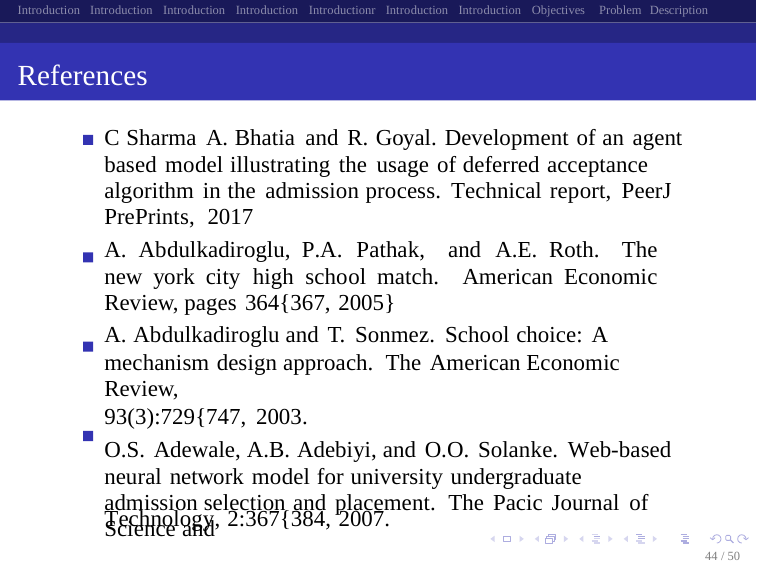

Introduction   Introduction   Introduction   Introduction   Introductionr   Introduction   Introduction   Objectives    Problem  Description

References
C Sharma A. Bhatia and R. Goyal. Development of an agent
based model illustrating the usage of deferred acceptance algorithm in the admission process. Technical report, PeerJ PrePrints,  2017
A. Abdulkadiroglu, P.A. Pathak,  and A.E. Roth.  The new york city high school match.  American Economic Review, pages 364{367, 2005}
A. Abdulkadiroglu and T. Sonmez. School choice: A
mechanism design approach.  The American Economic Review,
93(3):729{747, 2003.
O.S. Adewale, A.B. Adebiyi, and O.O. Solanke. Web-based neural network model for university undergraduate  admission selection and placement.  The Pacic Journal of Science and

Technology, 2:367{384, 2007.

44 / 50